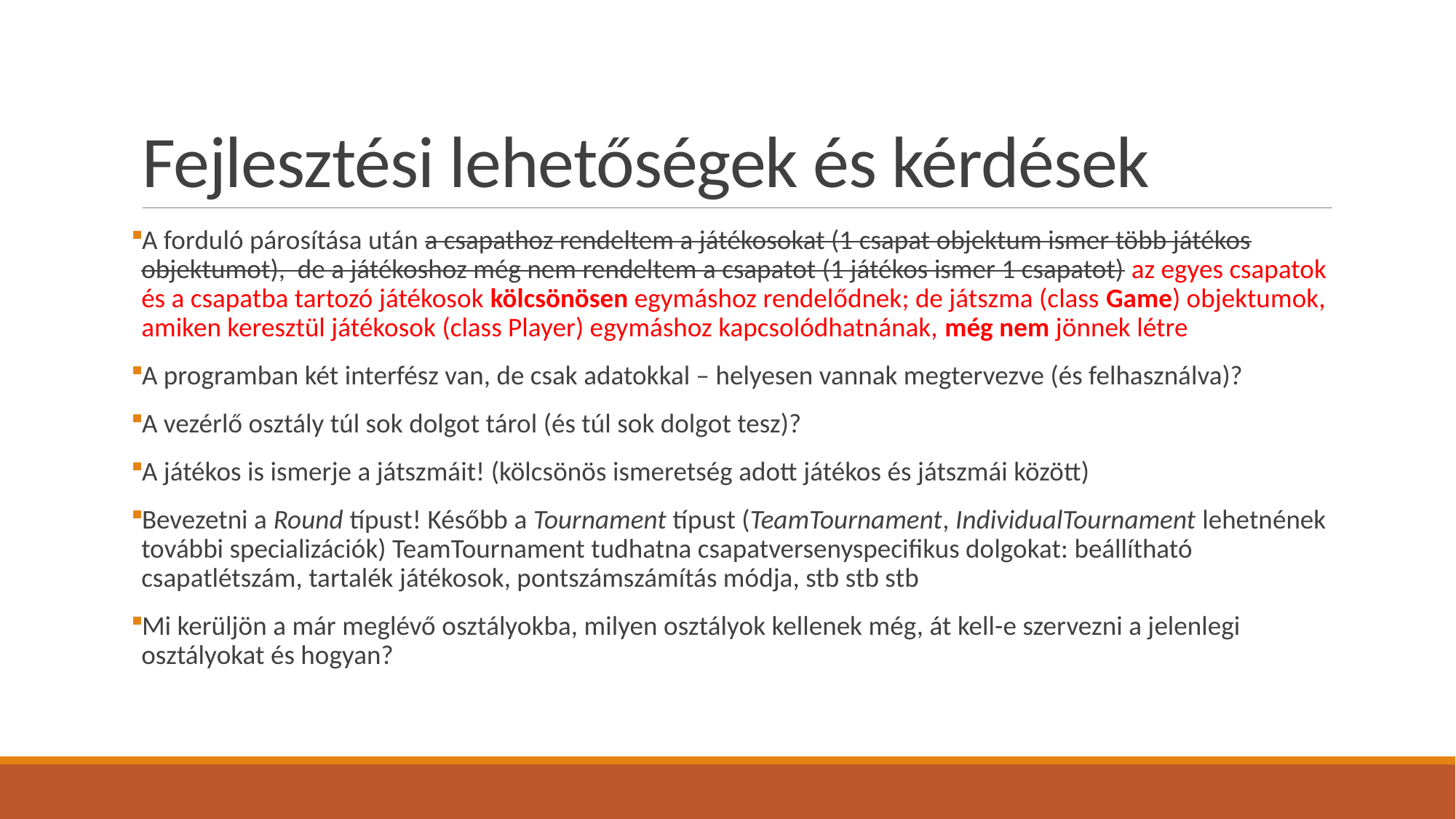

# Fejlesztési lehetőségek és kérdések
A forduló párosítása után a csapathoz rendeltem a játékosokat (1 csapat objektum ismer több játékos objektumot),  de a játékoshoz még nem rendeltem a csapatot (1 játékos ismer 1 csapatot) az egyes csapatok és a csapatba tartozó játékosok kölcsönösen egymáshoz rendelődnek; de játszma (class Game) objektumok, amiken keresztül játékosok (class Player) egymáshoz kapcsolódhatnának, még nem jönnek létre
A programban két interfész van, de csak adatokkal – helyesen vannak megtervezve (és felhasználva)?
A vezérlő osztály túl sok dolgot tárol (és túl sok dolgot tesz)?
A játékos is ismerje a játszmáit! (kölcsönös ismeretség adott játékos és játszmái között)
Bevezetni a Round típust! Később a Tournament típust (TeamTournament, IndividualTournament lehetnének további specializációk) TeamTournament tudhatna csapatversenyspecifikus dolgokat: beállítható csapatlétszám, tartalék játékosok, pontszámszámítás módja, stb stb stb
Mi kerüljön a már meglévő osztályokba, milyen osztályok kellenek még, át kell-e szervezni a jelenlegi osztályokat és hogyan?